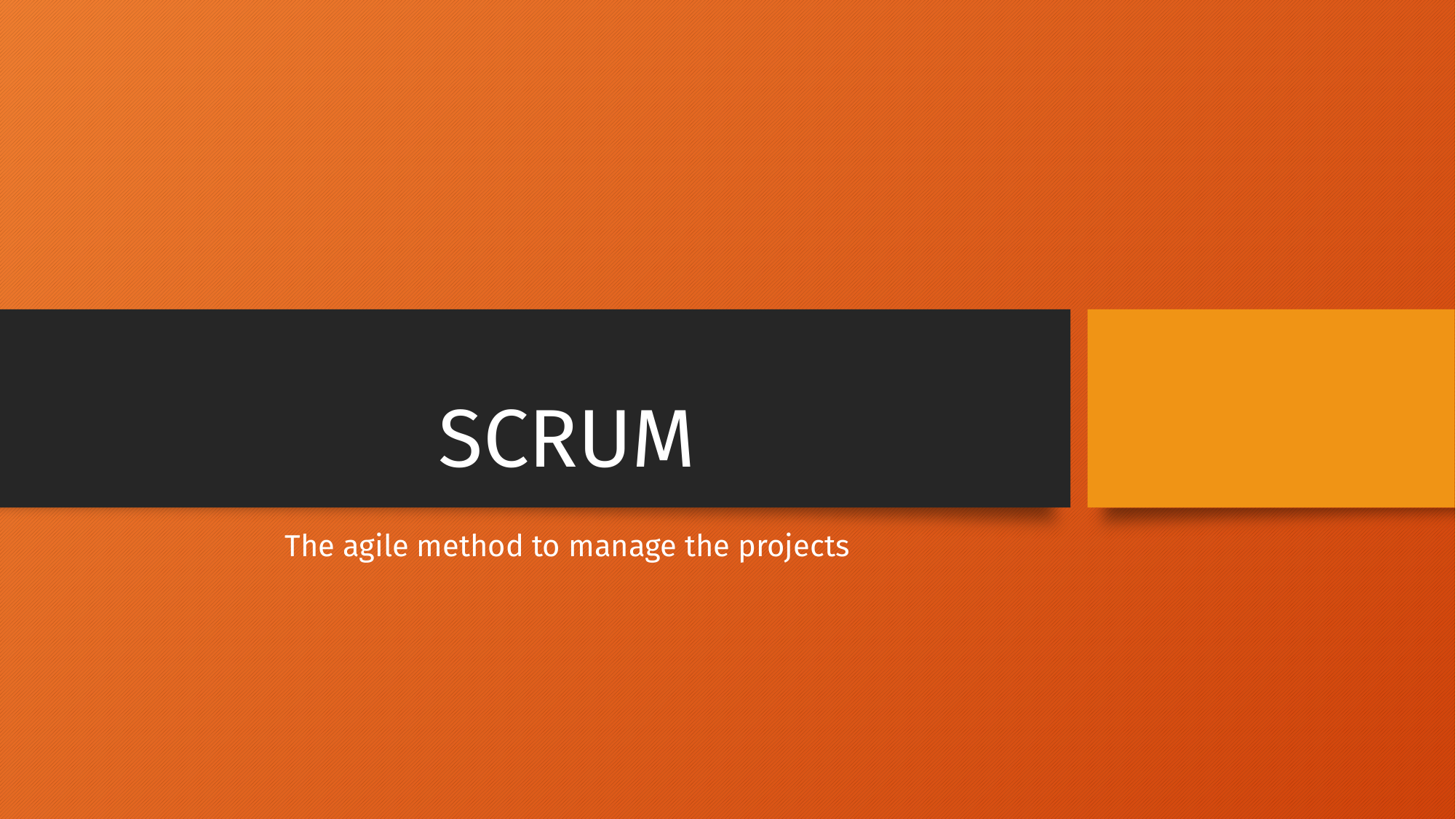

# SCRUM
The agile method to manage the projects